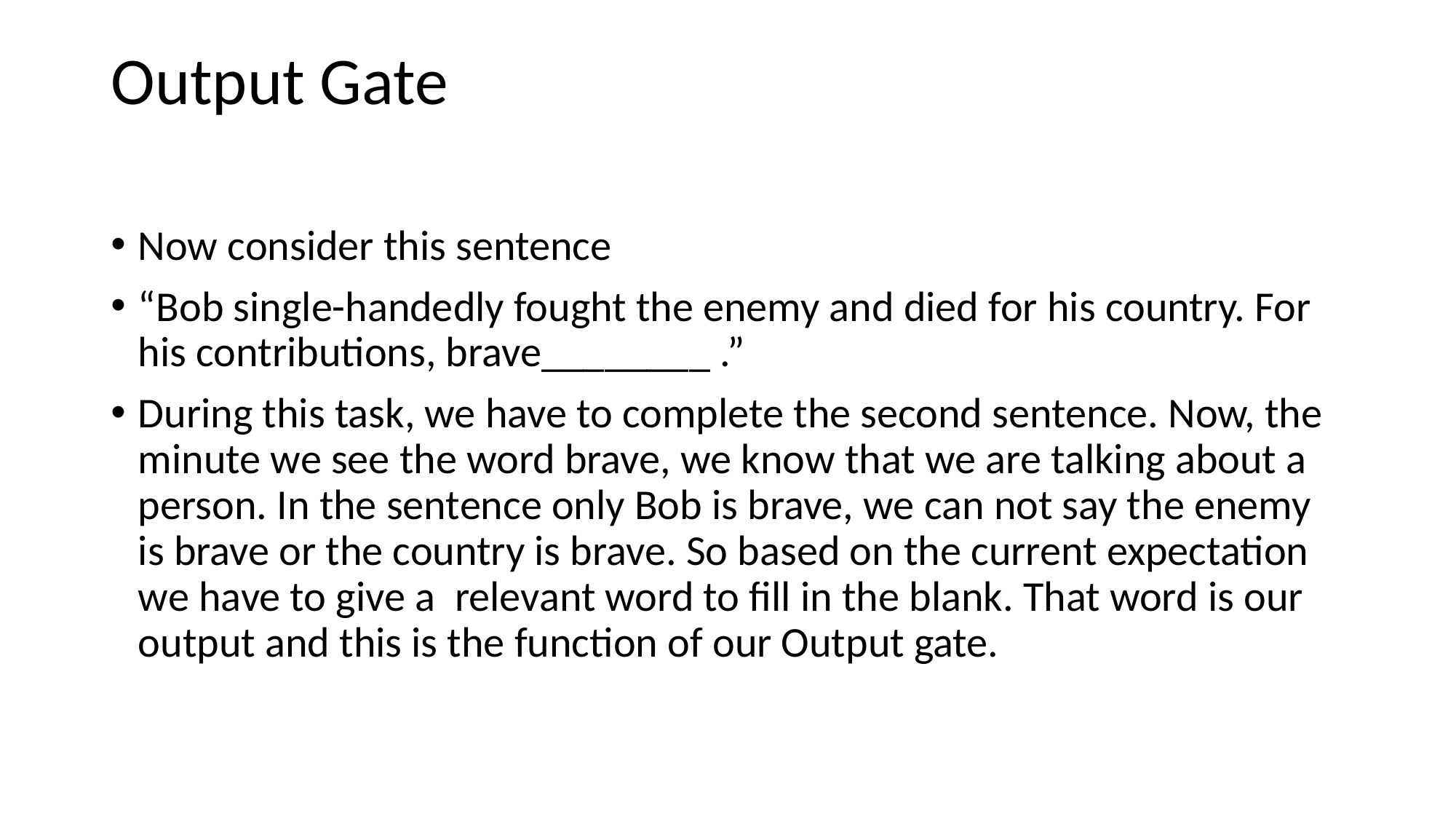

# Output Gate
Now consider this sentence
“Bob single-handedly fought the enemy and died for his country. For his contributions, brave________ .”
During this task, we have to complete the second sentence. Now, the minute we see the word brave, we know that we are talking about a person. In the sentence only Bob is brave, we can not say the enemy is brave or the country is brave. So based on the current expectation we have to give a  relevant word to fill in the blank. That word is our output and this is the function of our Output gate.